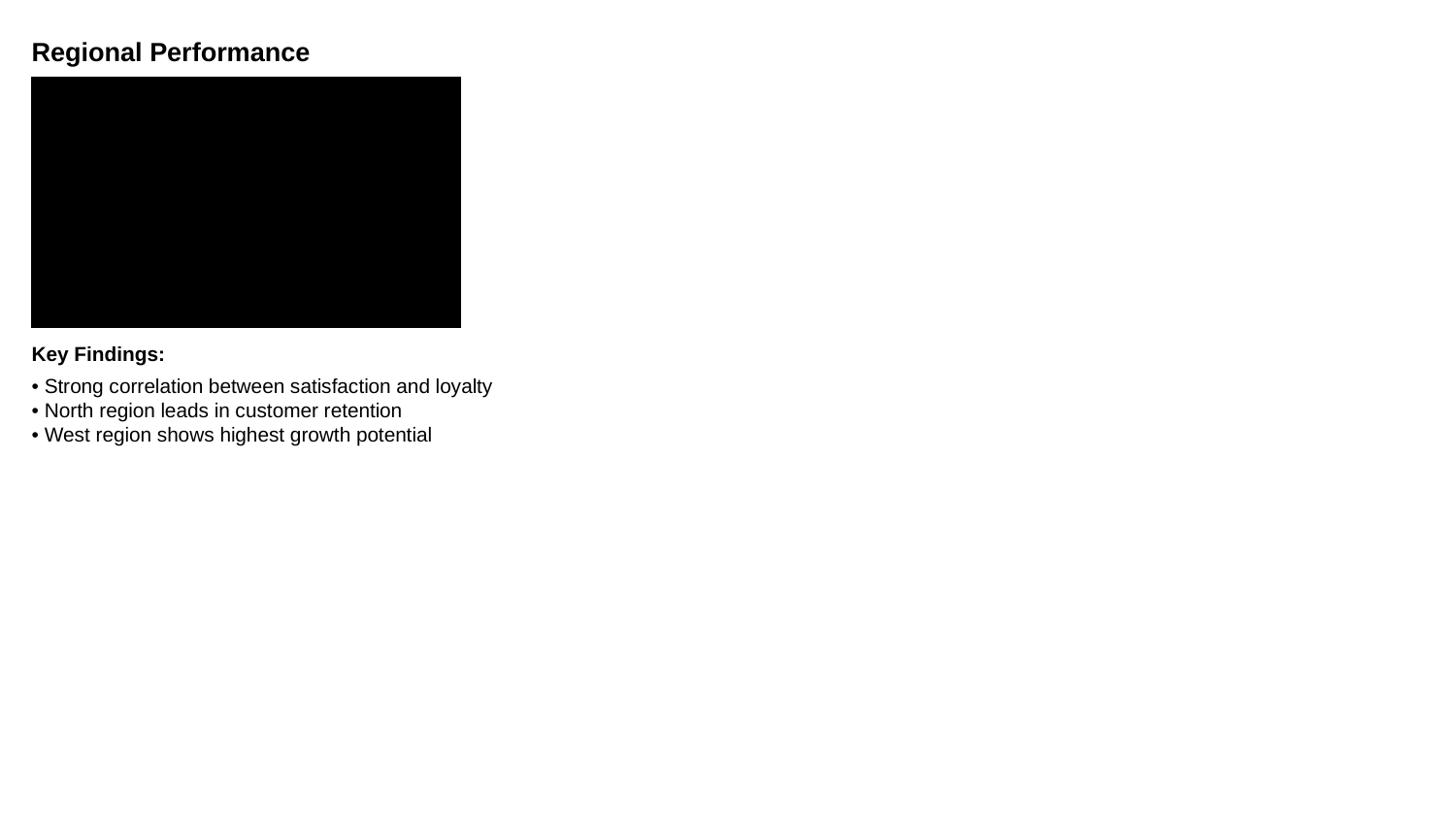

Regional Performance

| Region | Customers | Satisfaction | Retention |
| --- | --- | --- | --- |
| North | 1250 | 8.7 | 94% |
| South | 980 | 8.2 | 89% |
| East | 1100 | 8.5 | 91% |
| West | 750 | 7.9 | 86% |
Key Findings:
• Strong correlation between satisfaction and loyalty
• North region leads in customer retention
• West region shows highest growth potential